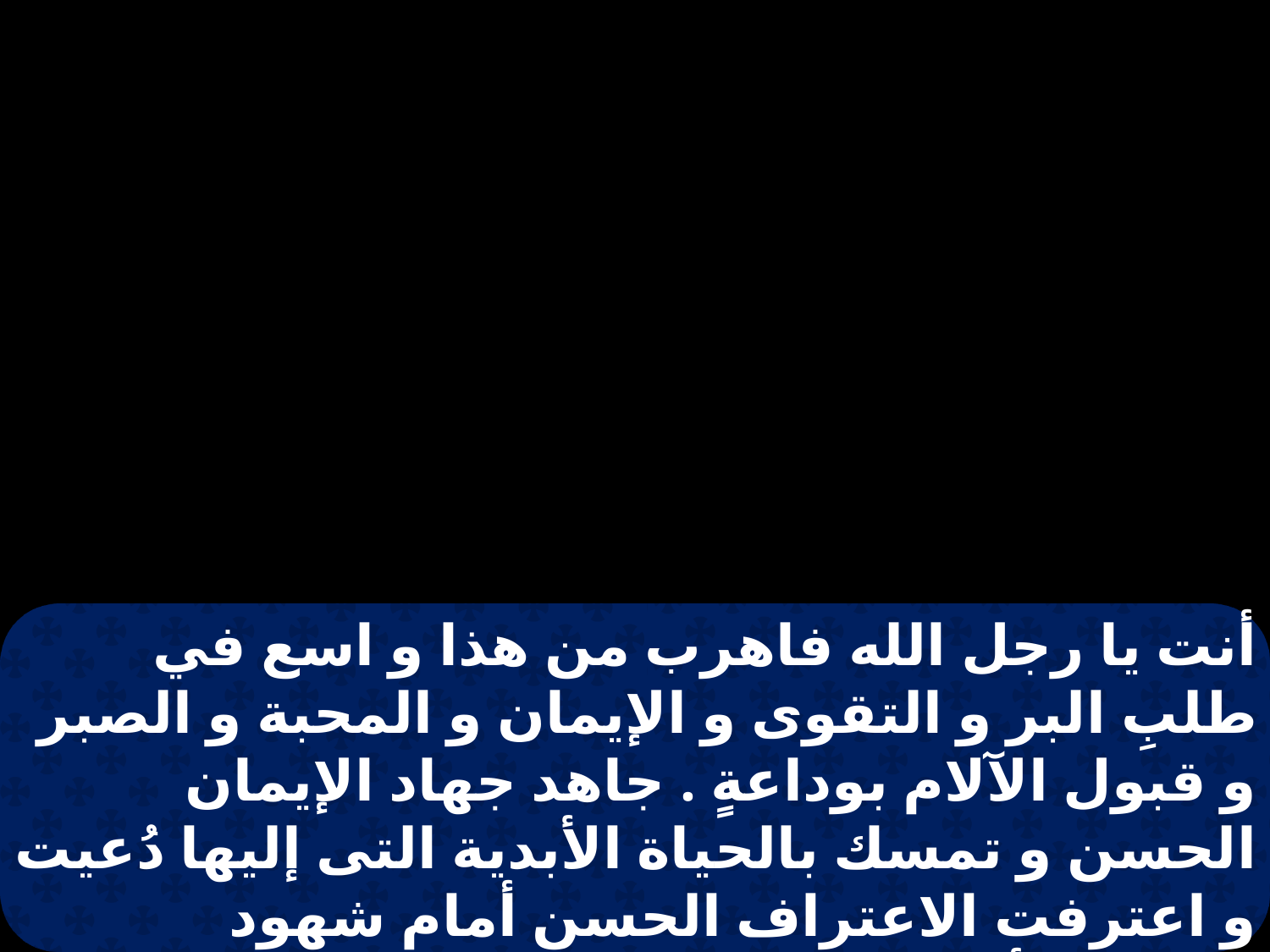

أنت يا رجل الله فاهرب من هذا و اسع في طلبِ البر و التقوى و الإيمان و المحبة و الصبر و قبول الآلام بوداعةٍ . جاهد جهاد الإيمان الحسن و تمسك بالحياة الأبدية التى إليها دُعيت و اعترفت الاعتراف الحسن أمام شهود كثيرين . أوصيك